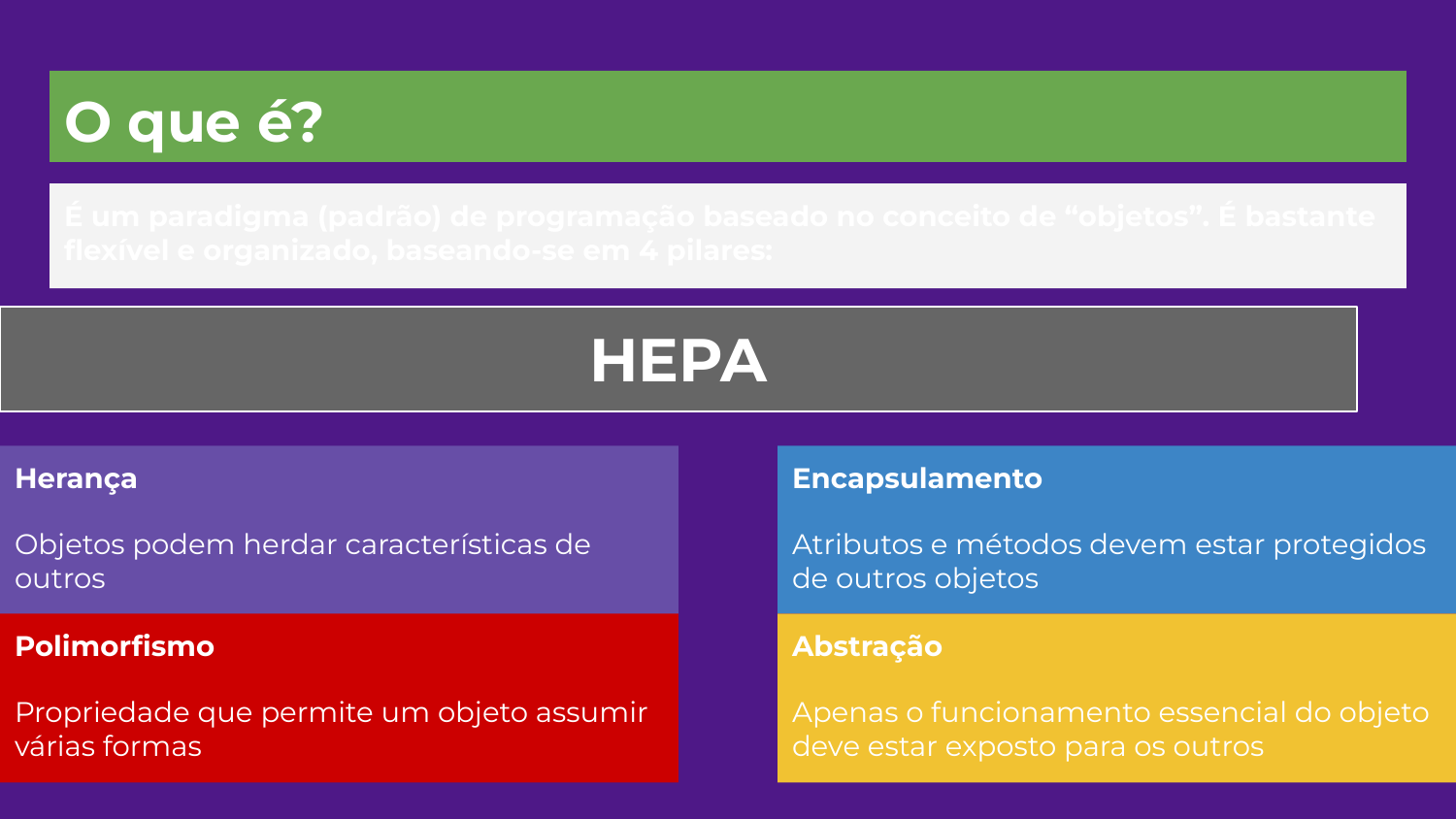

# O que é?
É um paradigma (padrão) de programação baseado no conceito de “objetos”. É bastante flexível e organizado, baseando-se em 4 pilares:
HEPA
Herança
Objetos podem herdar características de outros
Encapsulamento
Atributos e métodos devem estar protegidos de outros objetos
Polimorfismo
Propriedade que permite um objeto assumir várias formas
Abstração
Apenas o funcionamento essencial do objeto deve estar exposto para os outros